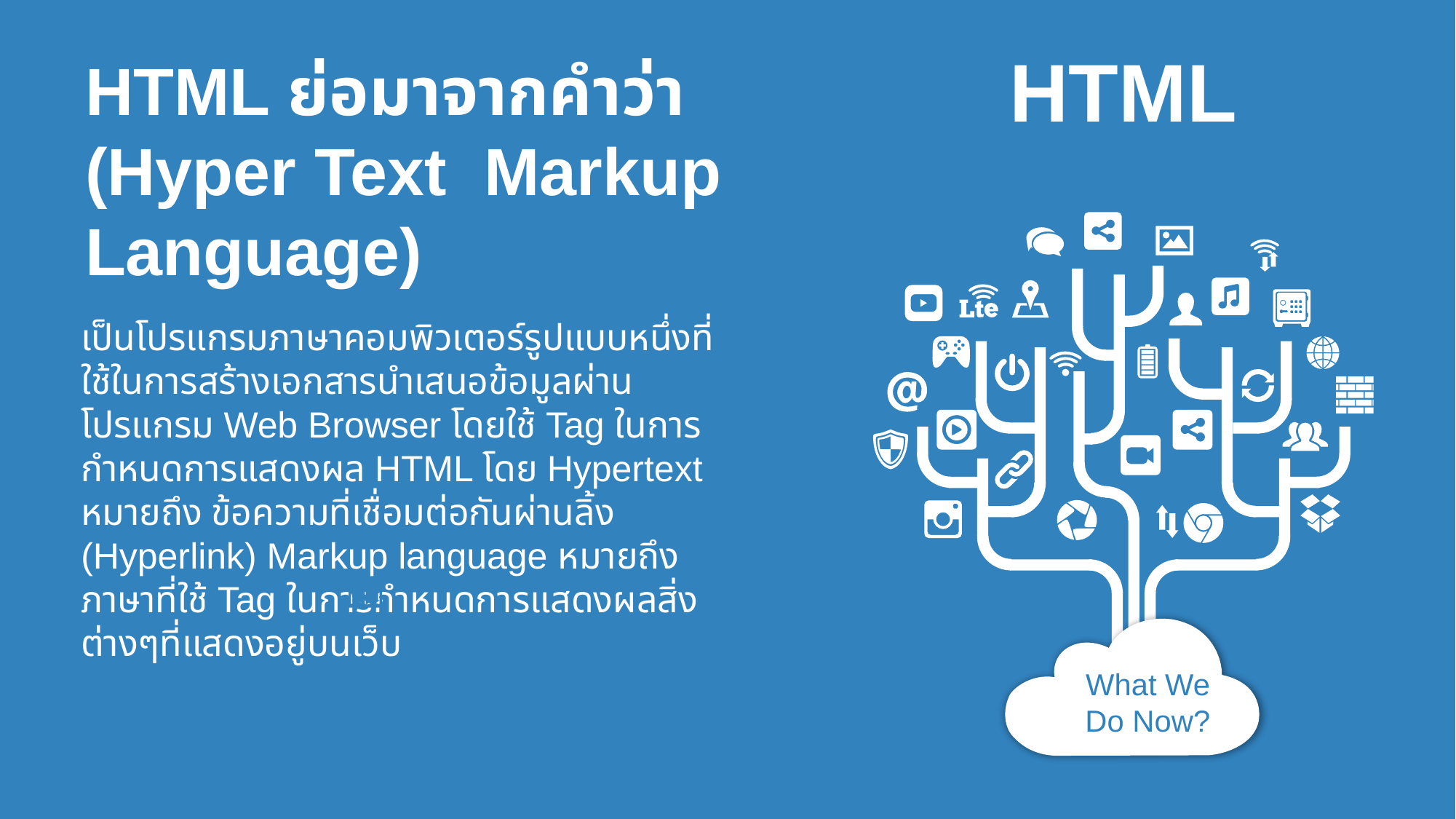

HTML
HTML ย่อมาจากคำว่า
(Hyper Text  Markup Language)

เป็นโปรแกรมภาษาคอมพิวเตอร์รูปแบบหนึ่งที่ใช้ในการสร้างเอกสารนำเสนอข้อมูลผ่านโปรแกรม Web Browser โดยใช้ Tag ในการกำหนดการแสดงผล HTML โดย Hypertext หมายถึง ข้อความที่เชื่อมต่อกันผ่านลิ้ง (Hyperlink) Markup language หมายถึงภาษาที่ใช้ Tag ในการกำหนดการแสดงผลสิ่งต่างๆที่แสดงอยู่บนเว็บ

What We Do Now?